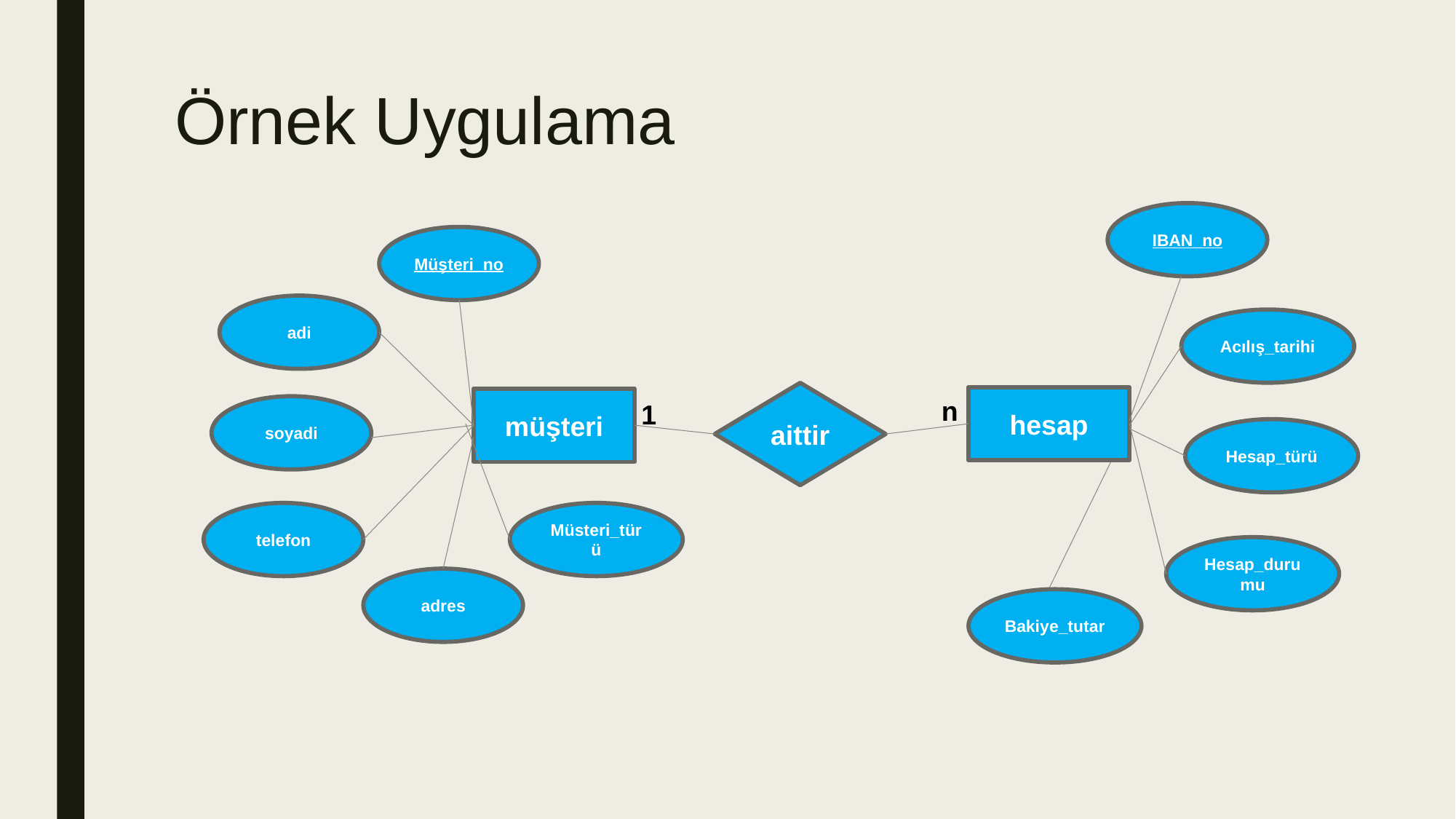

# Örnek Uygulama
IBAN_no
Müşteri_no

adi
Acılış_tarihi
aittir
hesap
müşteri
n
1
soyadi
Hesap_türü
telefon
Müsteri_türü
Hesap_durumu
adres
Bakiye_tutar